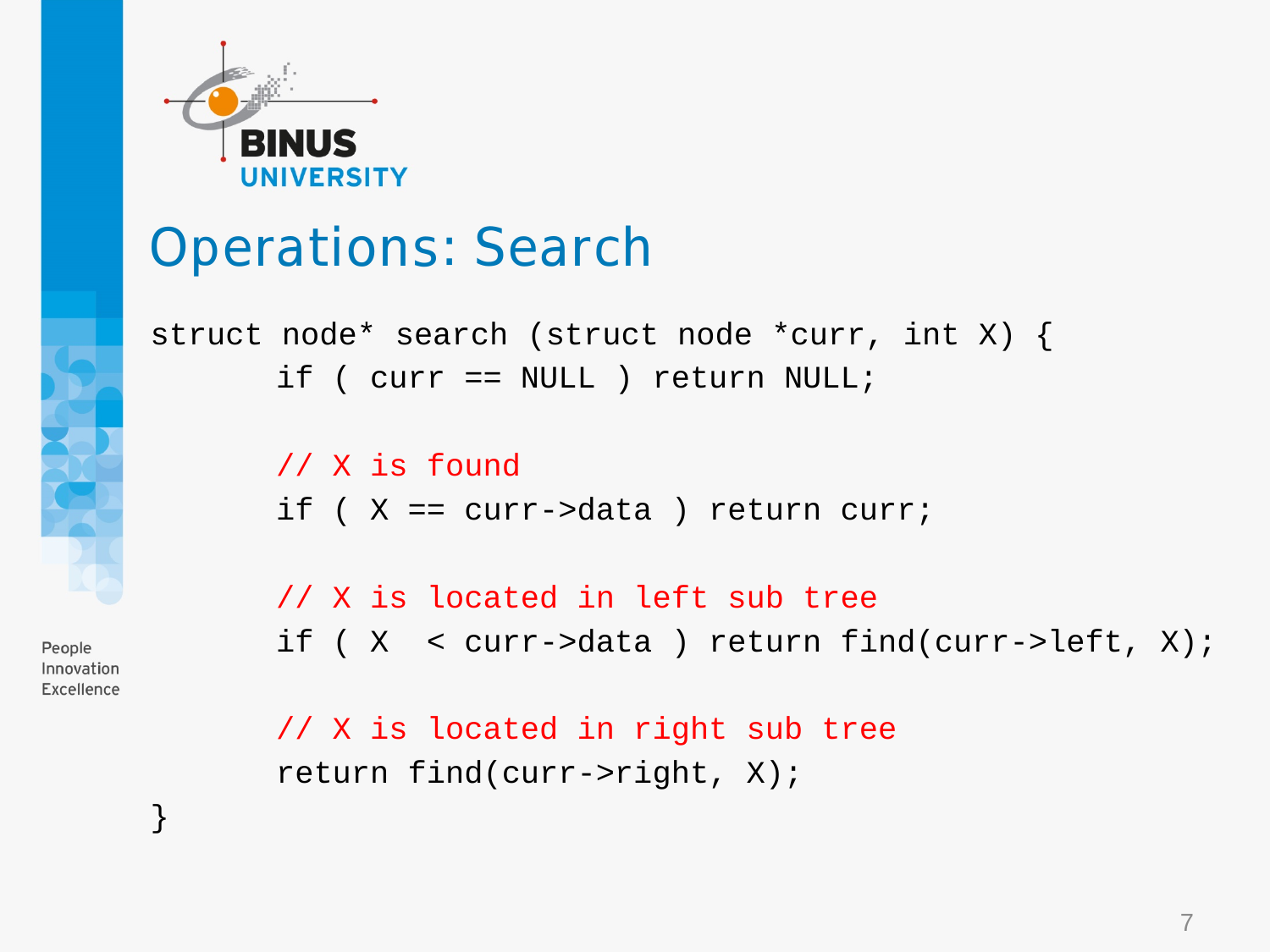

# Operations: Search
struct node* search (struct node *curr, int X) {
	if ( curr == NULL ) return NULL;

	// X is found
	if ( X == curr->data ) return curr;

	// X is located in left sub tree
	if ( X  < curr->data ) return find(curr->left, X);

	// X is located in right sub tree
	return find(curr->right, X);
}
7